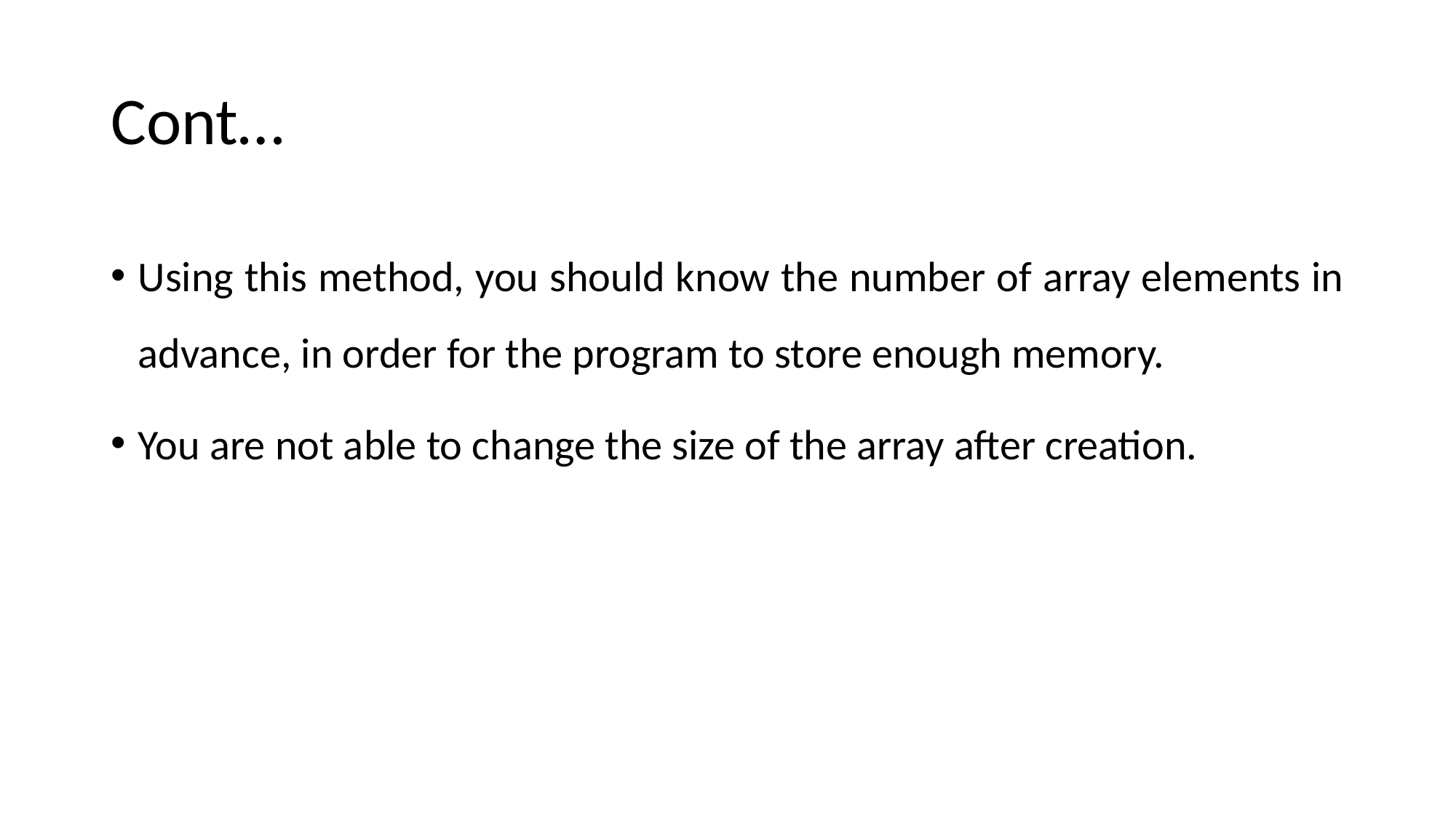

# Cont…
Using this method, you should know the number of array elements in advance, in order for the program to store enough memory.
You are not able to change the size of the array after creation.